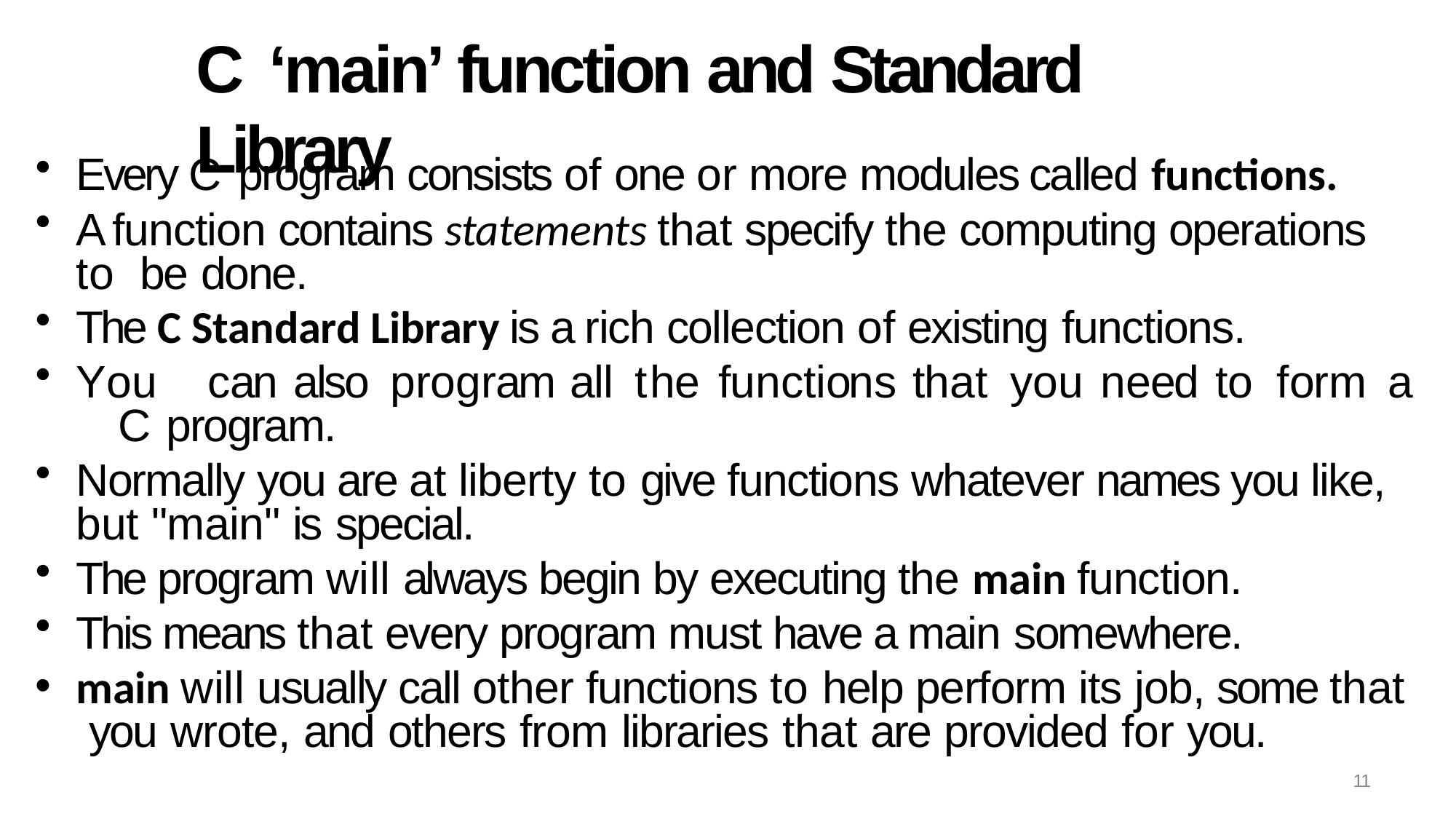

# C  ‘main’ function and Standard Library
Every C  program consists of one or more modules called functions.
A function contains statements that specify the computing operations to  be done.
The C Standard Library is a rich collection of existing functions.
You	can	also	program	all	the	functions	that	you	need	to	form	a	C  program.
Normally you are at liberty to give functions whatever names you like,  but "main" is special.
The program will always begin by executing the main function.
This means that every program must have a main somewhere.
main will usually call other functions to help perform its job, some that  you wrote, and others from libraries that are provided for you.
11